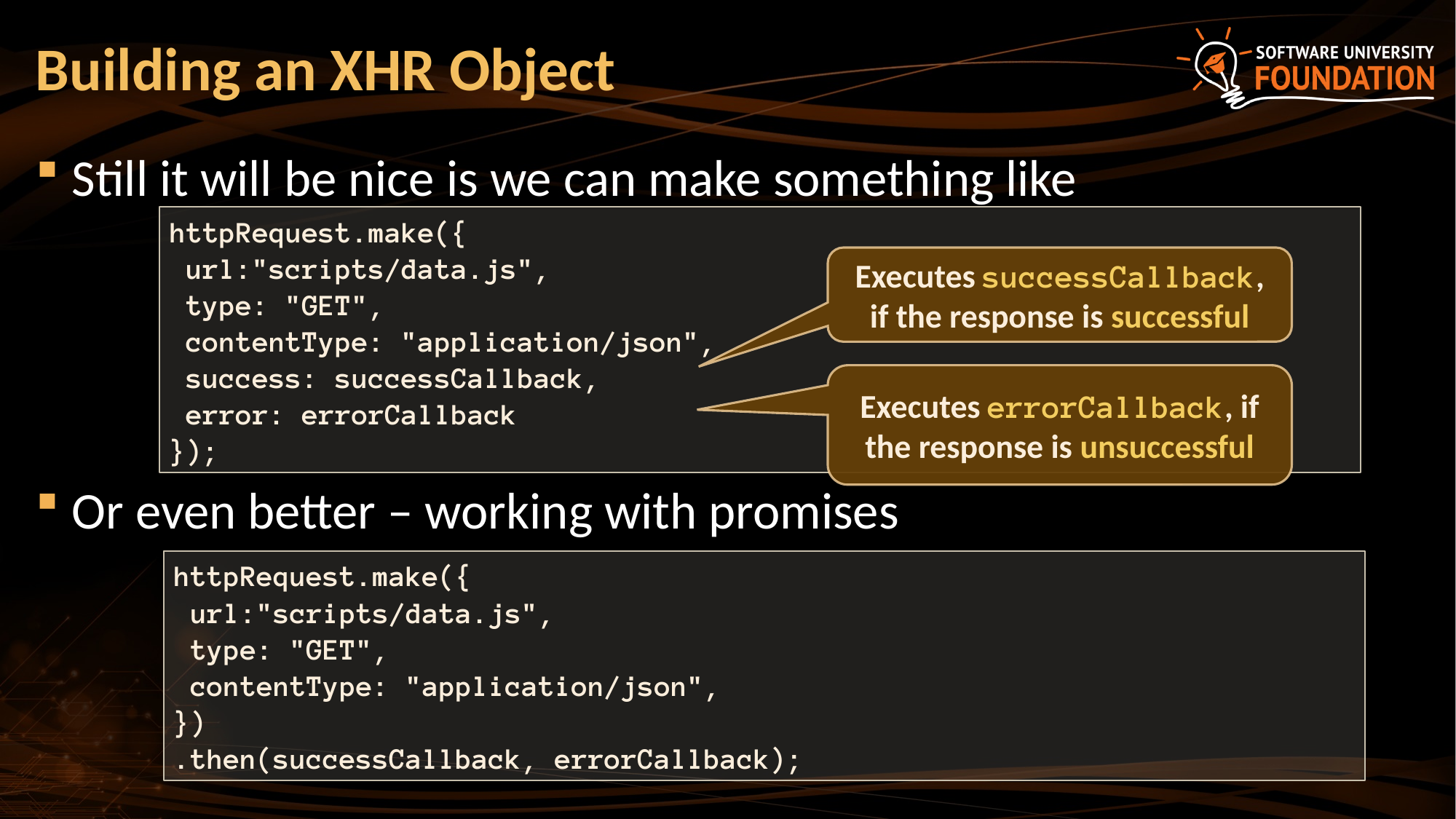

# Building an XHR Object
Still it will be nice is we can make something like

Or even better – working with promises
httpRequest.make({
 url:"scripts/data.js",
 type: "GET",
 contentType: "application/json",
 success: successCallback,
 error: errorCallback
});
Executes successCallback, if the response is successful
Executes errorCallback, if the response is unsuccessful
httpRequest.make({
 url:"scripts/data.js",
 type: "GET",
 contentType: "application/json",
})
.then(successCallback, errorCallback);